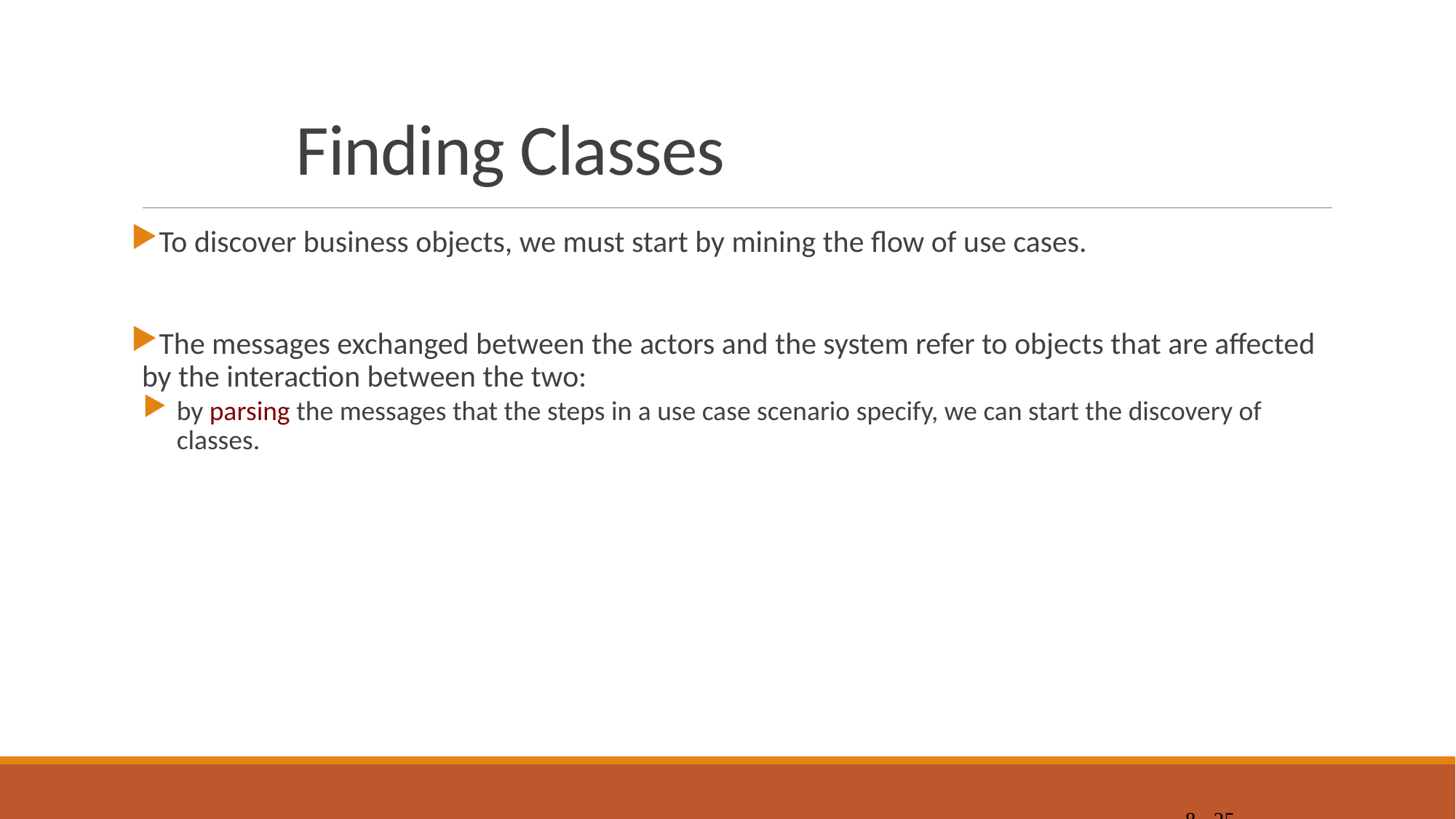

# Finding Classes
To discover business objects, we must start by mining the flow of use cases.

The messages exchanged between the actors and the system refer to objects that are affected by the interaction between the two:
by parsing the messages that the steps in a use case scenario specify, we can start the discovery of classes.
8 - 25